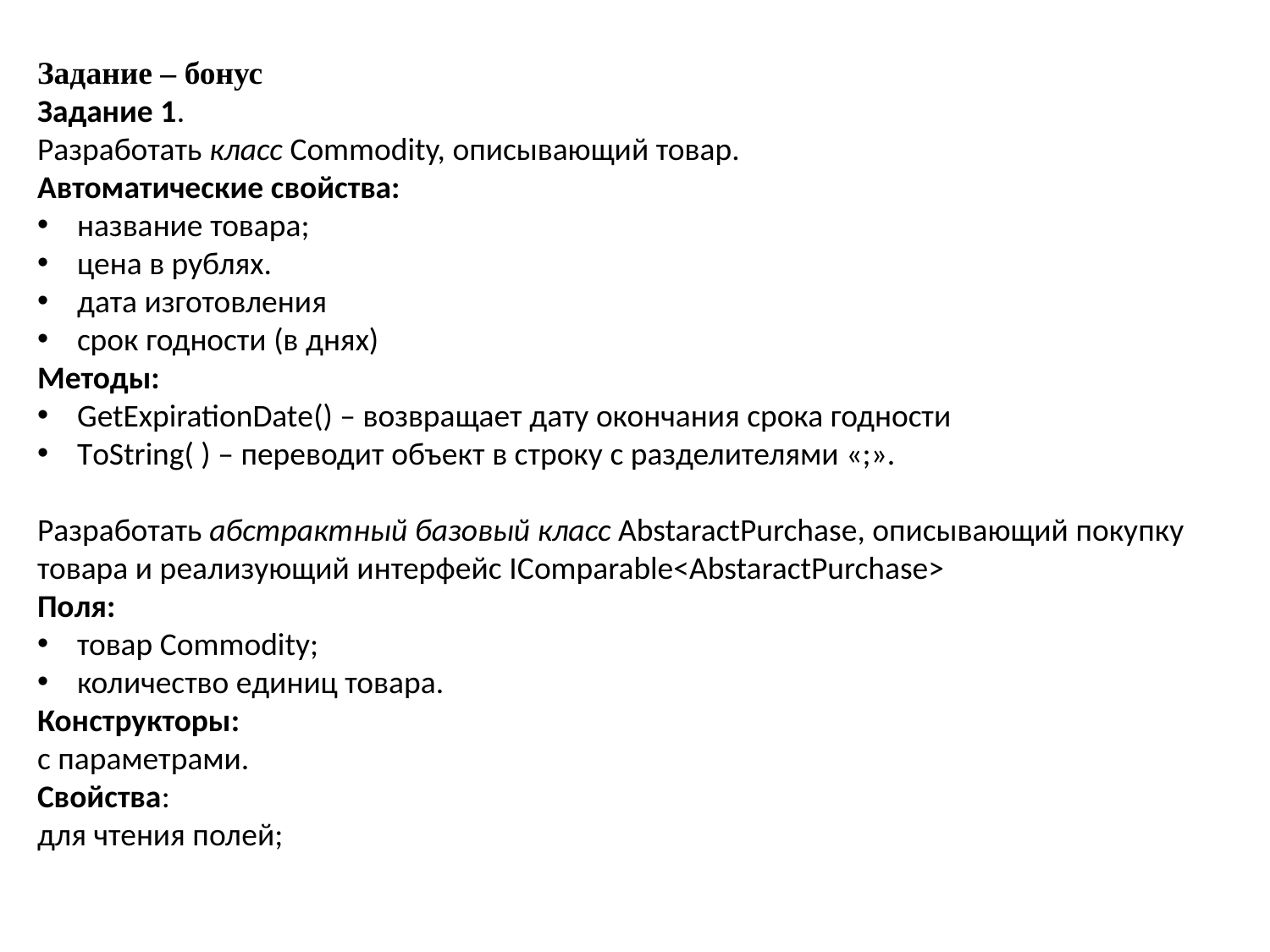

Задание – бонус
Задание 1.
Разработать класс Commodity, описывающий товар.
Автоматические свойства:
название товара;
цена в рублях.
дата изготовления
срок годности (в днях)
Методы:
GetExpirationDate() – возвращает дату окончания срока годности
ToString( ) – переводит объект в строку с разделителями «;».

Разработать абстрактный базовый класс AbstaractPurchase, описывающий покупку товара и реализующий интерфейс IComparable<AbstaractPurchase>
Поля:
товар Commodity;
количество единиц товара.
Конструкторы:
с параметрами.
Свойства:
для чтения полей;